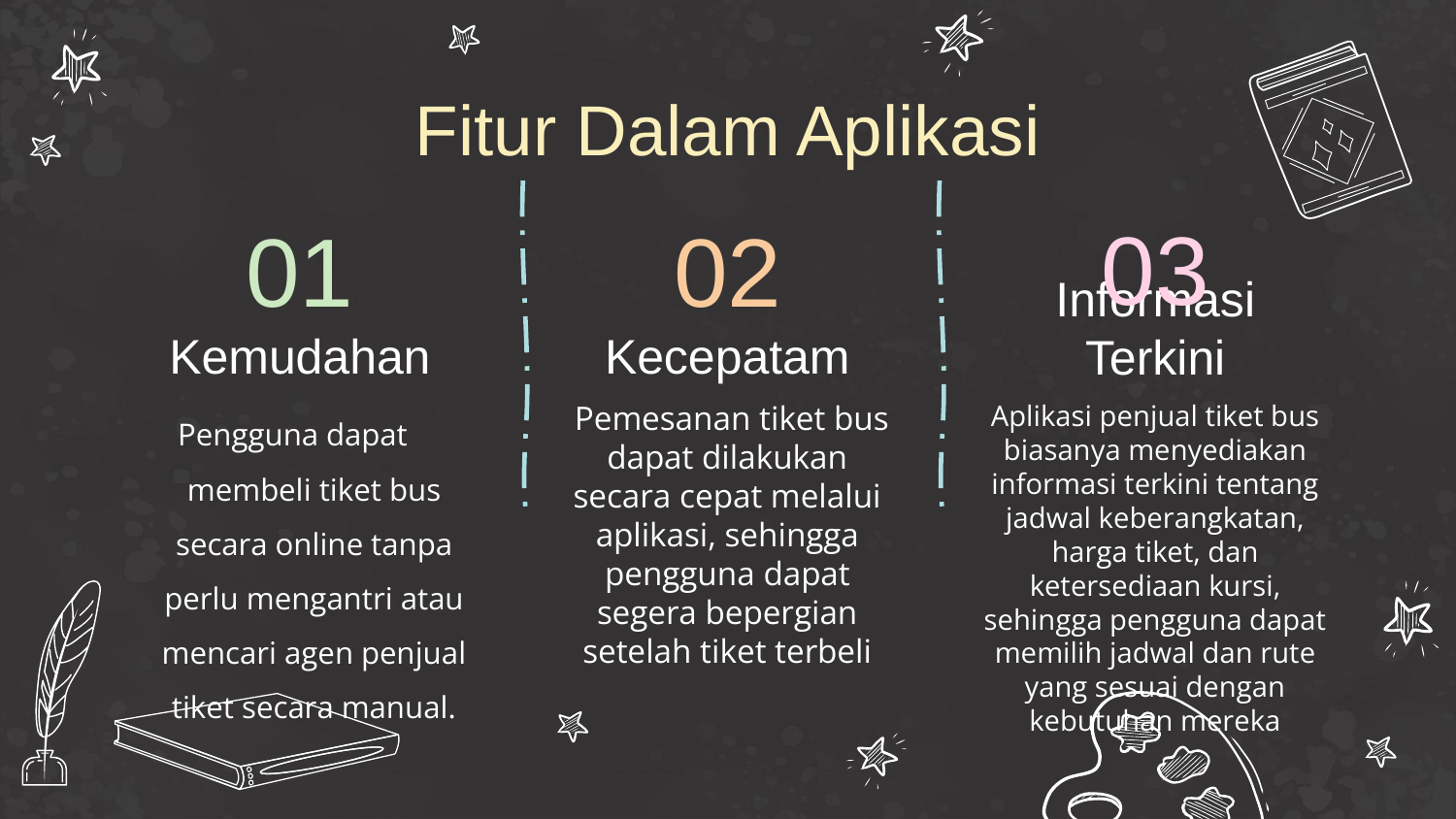

Fitur Dalam Aplikasi

03
# 01
02
Kemudahan
Kecepatam
Informasi Terkini
 Pengguna dapat membeli tiket bus secara online tanpa perlu mengantri atau mencari agen penjual tiket secara manual.
Aplikasi penjual tiket bus biasanya menyediakan informasi terkini tentang jadwal keberangkatan, harga tiket, dan ketersediaan kursi, sehingga pengguna dapat memilih jadwal dan rute yang sesuai dengan kebutuhan mereka
 Pemesanan tiket bus dapat dilakukan secara cepat melalui aplikasi, sehingga pengguna dapat segera bepergian setelah tiket terbeli